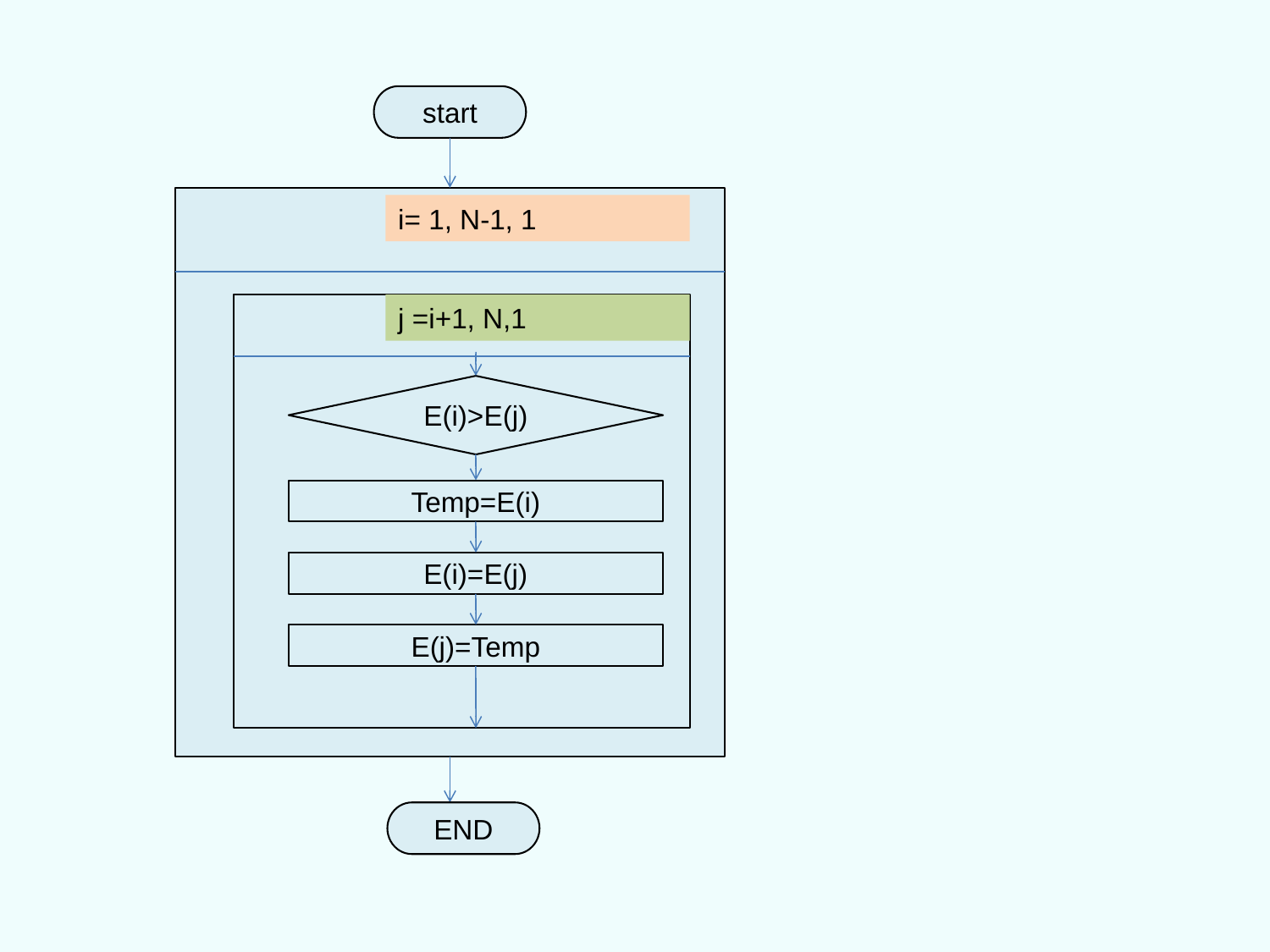

start

i= 1, N-1, 1

j =i+1, N,1
E(i)>E(j)
Temp=E(i)
E(i)=E(j)
E(j)=Temp
END